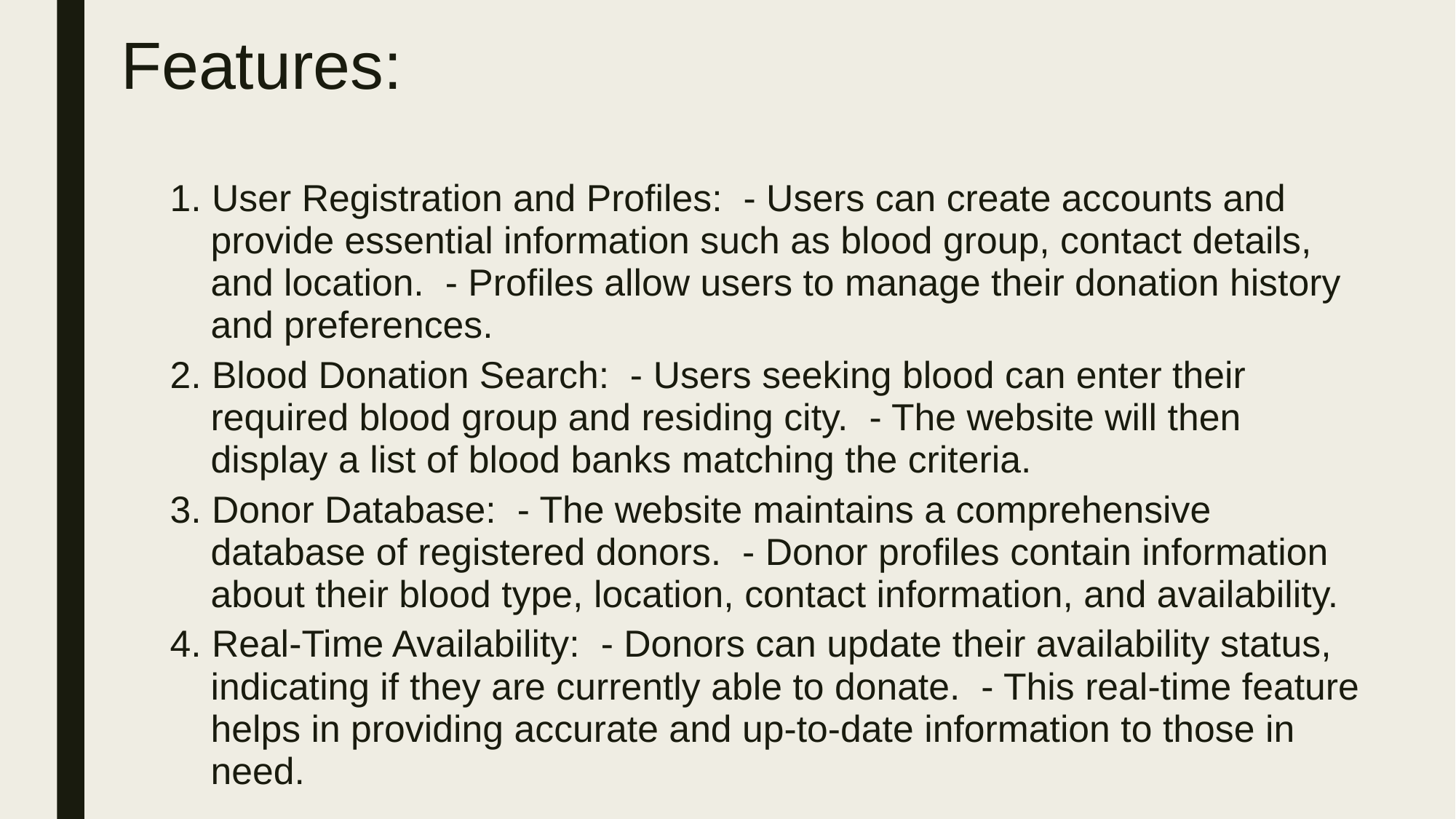

# Features:

1. User Registration and Profiles:  - Users can create accounts and provide essential information such as blood group, contact details, and location.  - Profiles allow users to manage their donation history and preferences.
2. Blood Donation Search:  - Users seeking blood can enter their required blood group and residing city.  - The website will then display a list of blood banks matching the criteria.
3. Donor Database:  - The website maintains a comprehensive database of registered donors.  - Donor profiles contain information about their blood type, location, contact information, and availability.
4. Real-Time Availability:  - Donors can update their availability status, indicating if they are currently able to donate.  - This real-time feature helps in providing accurate and up-to-date information to those in need.